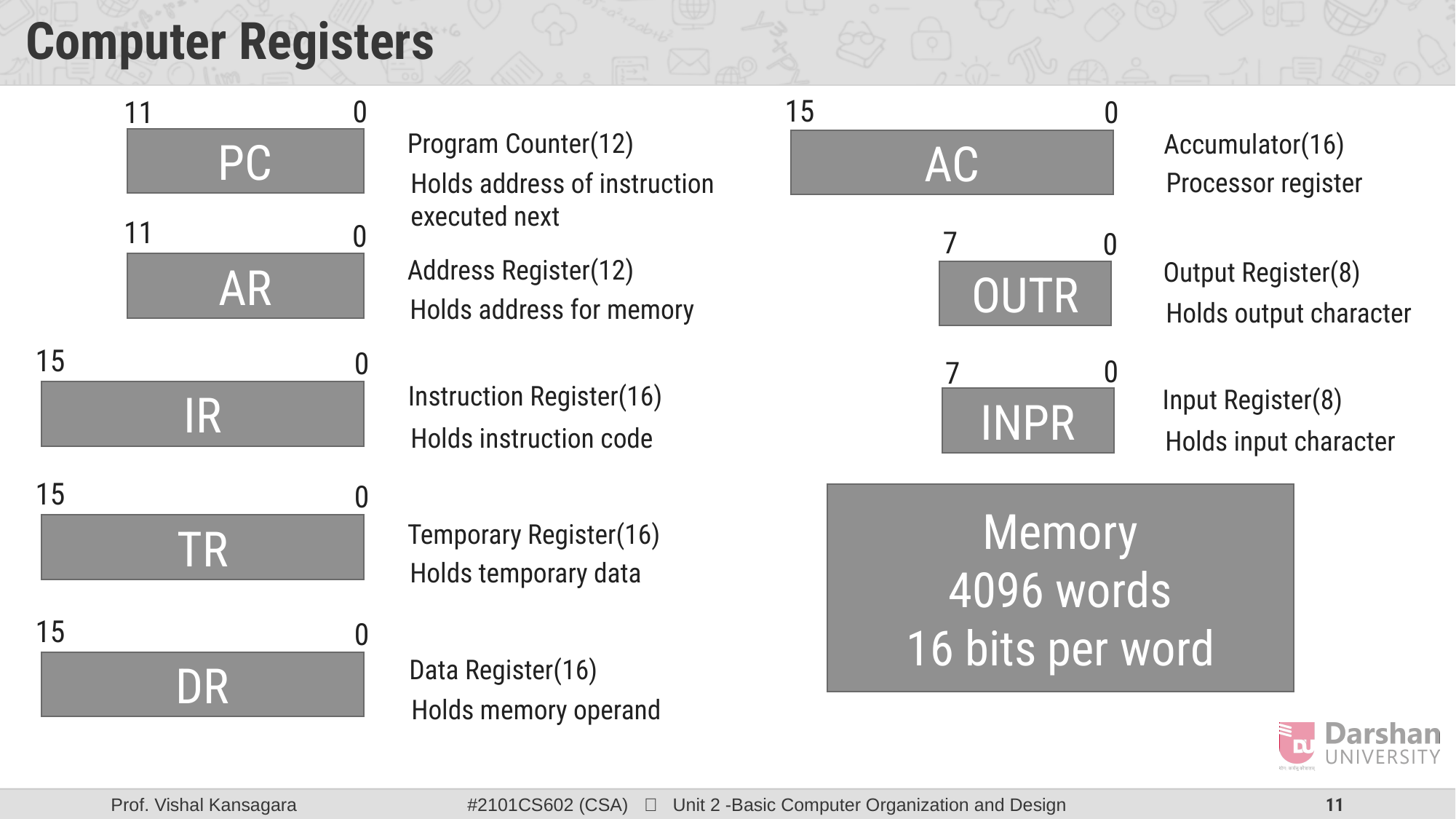

# Computer Registers
15
0
11
0
Program Counter(12)
Accumulator(16)
PC
AC
Processor register
Holds address of instruction
executed next
11
0
7
0
Address Register(12)
Output Register(8)
AR
OUTR
Holds address for memory
Holds output character
15
0
0
7
Instruction Register(16)
Input Register(8)
IR
INPR
Holds instruction code
Holds input character
15
0
Memory
4096 words
16 bits per word
Temporary Register(16)
TR
Holds temporary data
15
0
Data Register(16)
DR
Holds memory operand